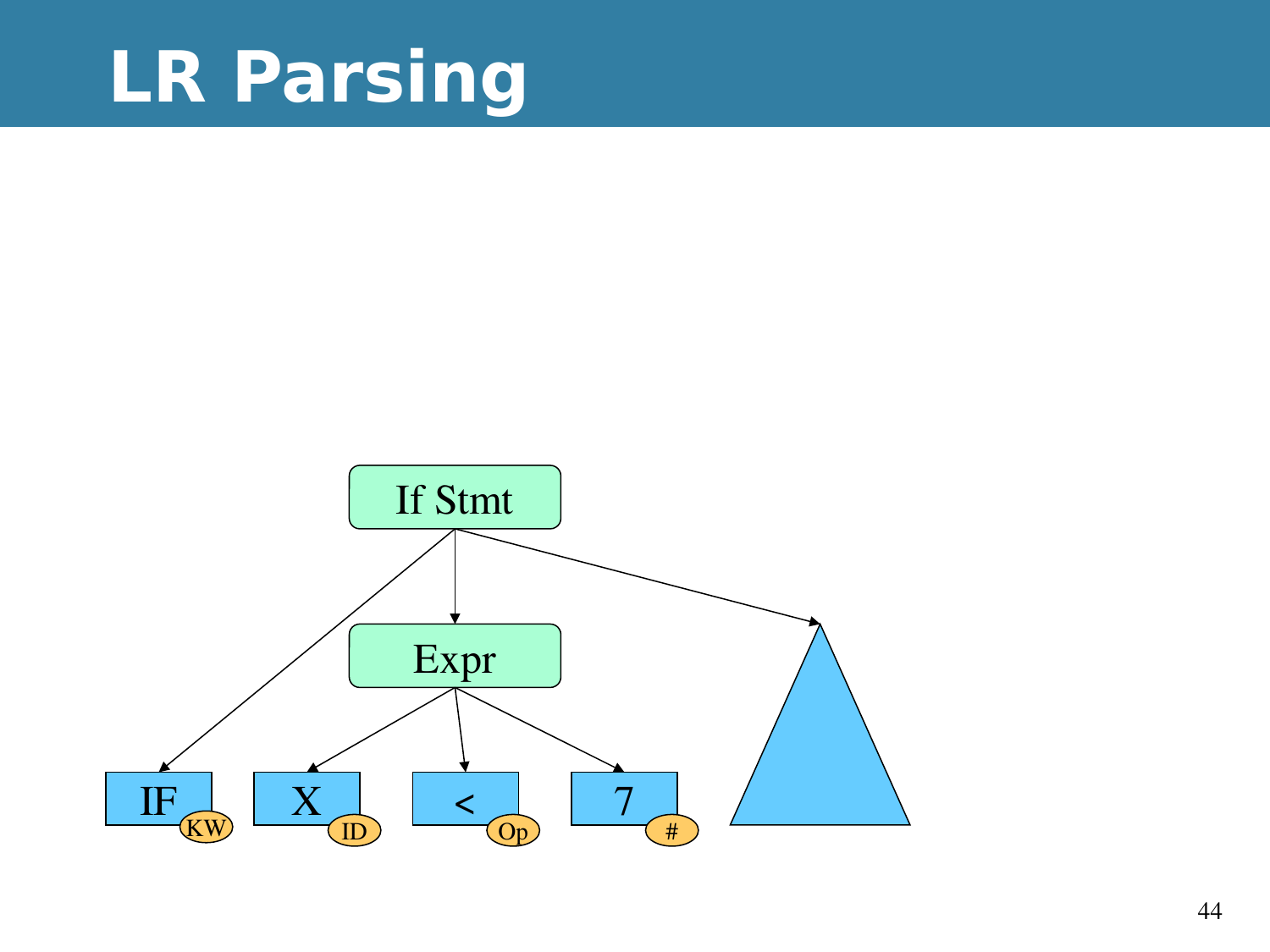

# LR Parsing
If Stmt
Expr

IF
KW
X
ID
<
Op
7
#